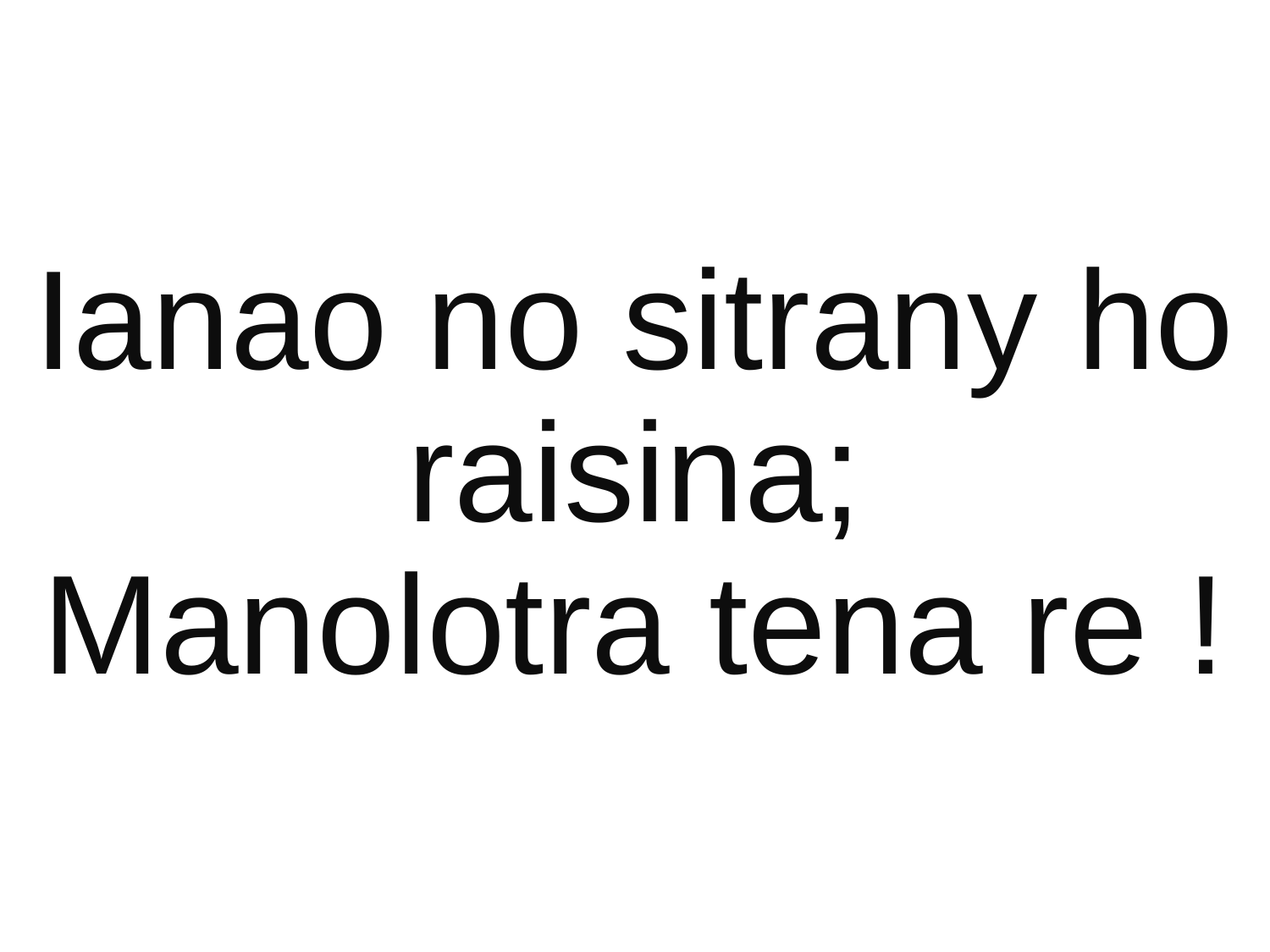

Ianao no sitrany ho raisina;
Manolotra tena re !